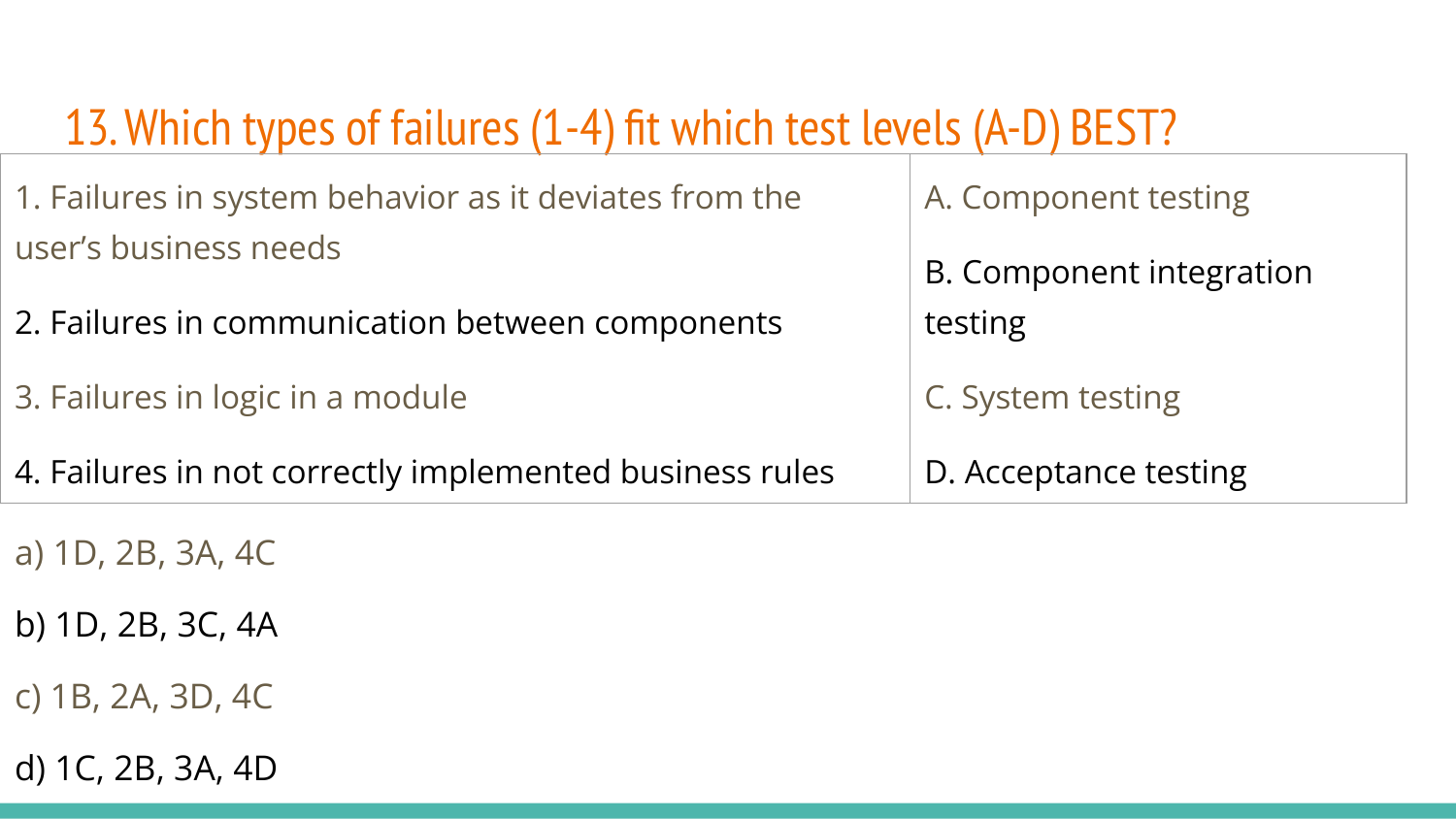

# 13. Which types of failures (1-4) fit which test levels (A-D) BEST?
| 1. Failures in system behavior as it deviates from the user’s business needs 2. Failures in communication between components 3. Failures in logic in a module 4. Failures in not correctly implemented business rules | A. Component testing B. Component integration testing C. System testing D. Acceptance testing |
| --- | --- |
a) 1D, 2B, 3A, 4C
b) 1D, 2B, 3C, 4A
c) 1B, 2A, 3D, 4C
d) 1C, 2B, 3A, 4D